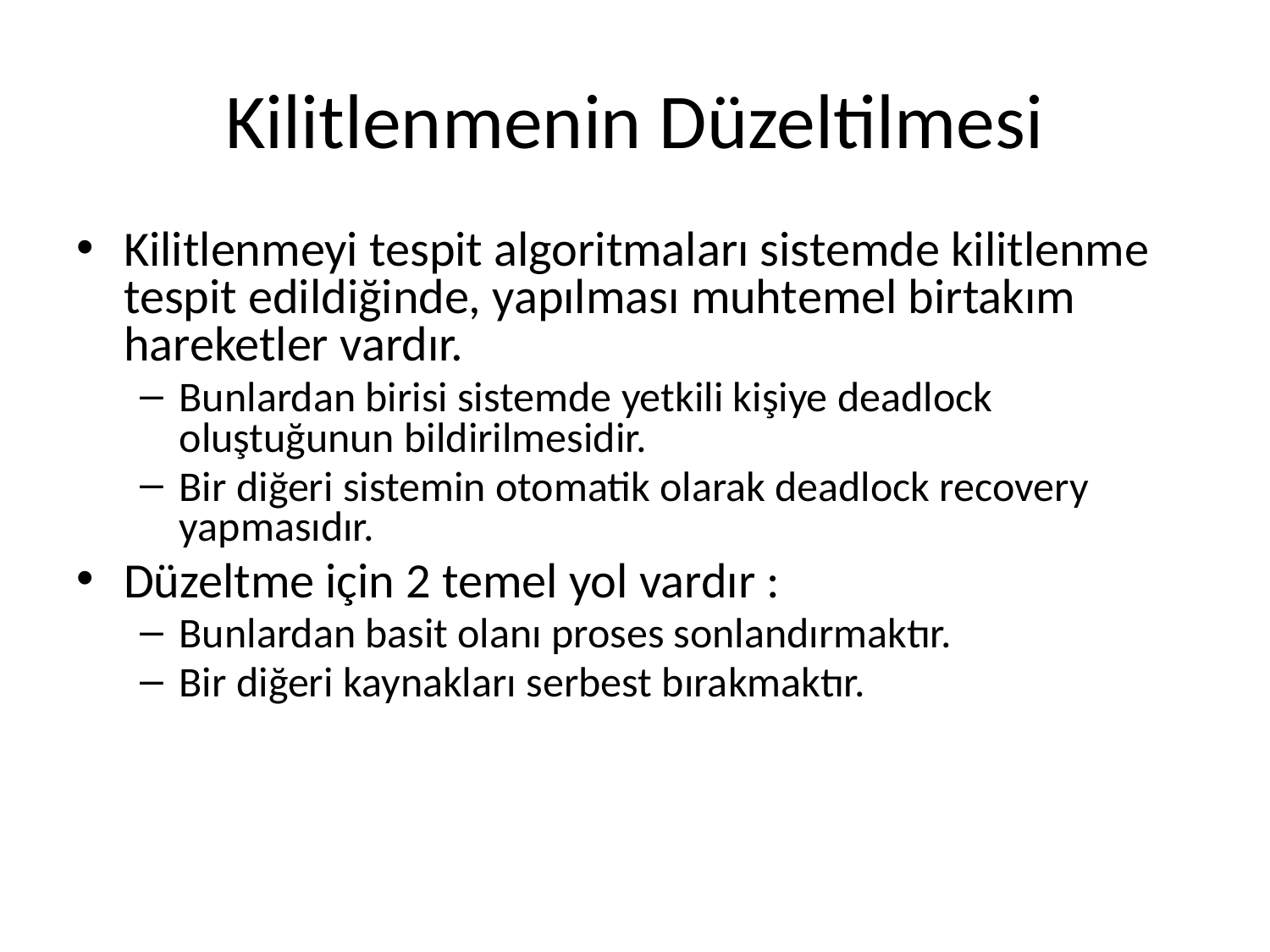

# Kilitlenmenin Düzeltilmesi
Kilitlenmeyi tespit algoritmaları sistemde kilitlenme tespit edildiğinde, yapılması muhtemel birtakım hareketler vardır.
Bunlardan birisi sistemde yetkili kişiye deadlock oluştuğunun bildirilmesidir.
Bir diğeri sistemin otomatik olarak deadlock recovery yapmasıdır.
Düzeltme için 2 temel yol vardır :
Bunlardan basit olanı proses sonlandırmaktır.
Bir diğeri kaynakları serbest bırakmaktır.